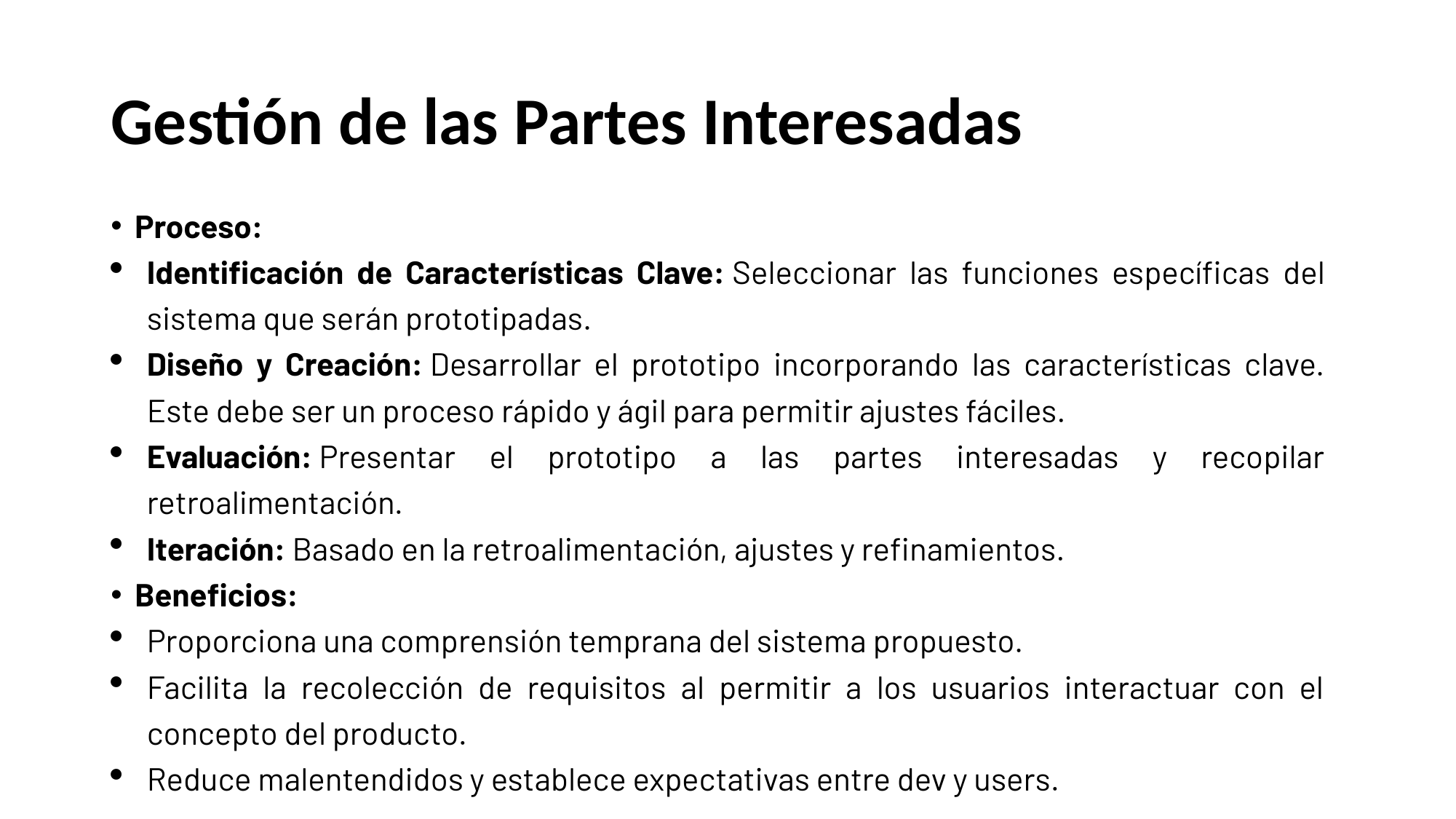

# Gestión de las Partes Interesadas
Proceso:
Identificación de Características Clave: Seleccionar las funciones específicas del sistema que serán prototipadas.
Diseño y Creación: Desarrollar el prototipo incorporando las características clave. Este debe ser un proceso rápido y ágil para permitir ajustes fáciles.
Evaluación: Presentar el prototipo a las partes interesadas y recopilar retroalimentación.
Iteración: Basado en la retroalimentación, ajustes y refinamientos.
Beneficios:
Proporciona una comprensión temprana del sistema propuesto.
Facilita la recolección de requisitos al permitir a los usuarios interactuar con el concepto del producto.
Reduce malentendidos y establece expectativas entre dev y users.